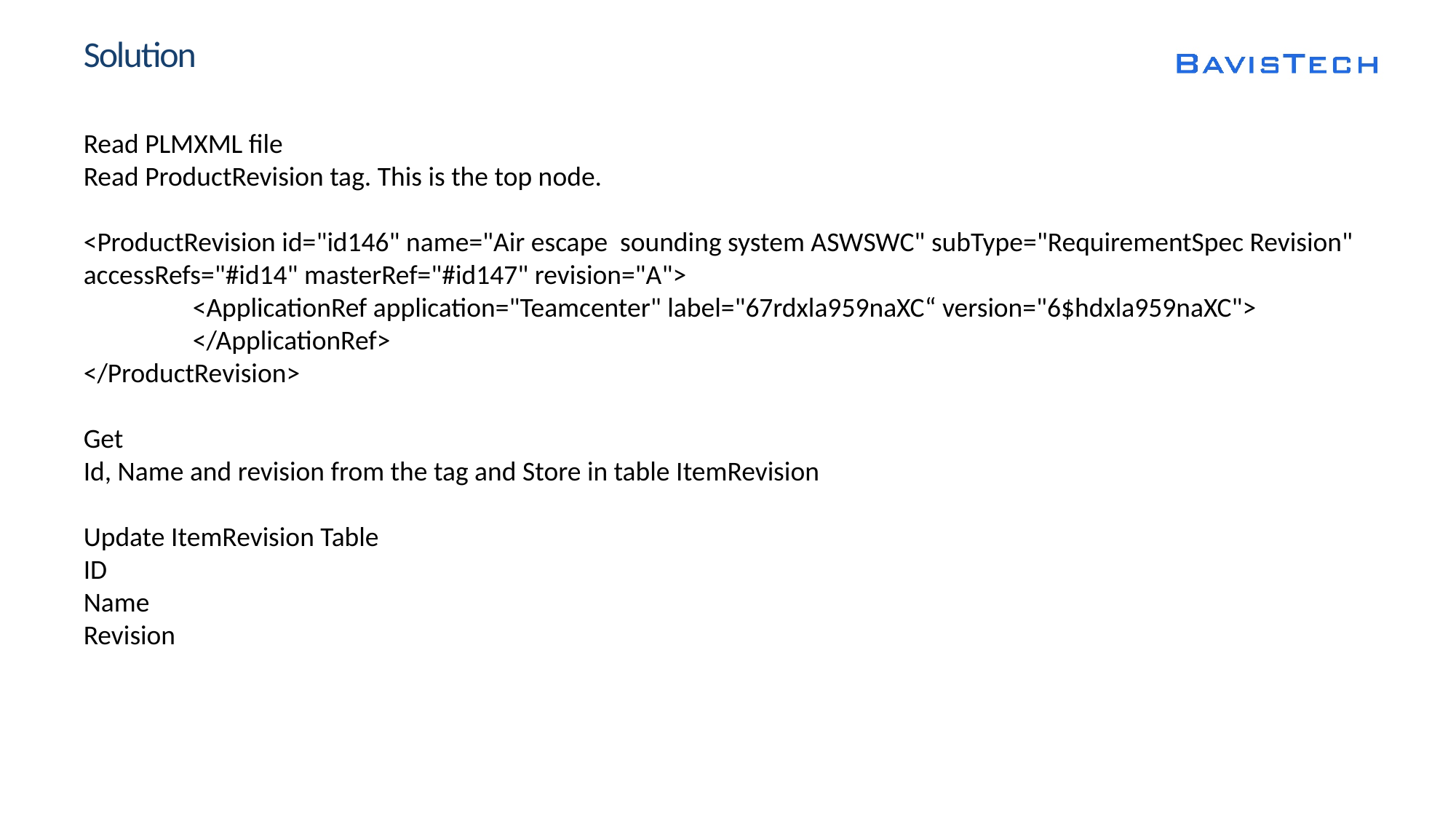

# Solution
Read PLMXML file
Read ProductRevision tag. This is the top node.

<ProductRevision id="id146" name="Air escape  sounding system ASWSWC" subType="RequirementSpec Revision" accessRefs="#id14" masterRef="#id147" revision="A">
	<ApplicationRef application="Teamcenter" label="67rdxla959naXC“ version="6$hdxla959naXC">
	</ApplicationRef>
</ProductRevision>

Get
Id, Name and revision from the tag and Store in table ItemRevision

Update ItemRevision Table
ID
Name
Revision